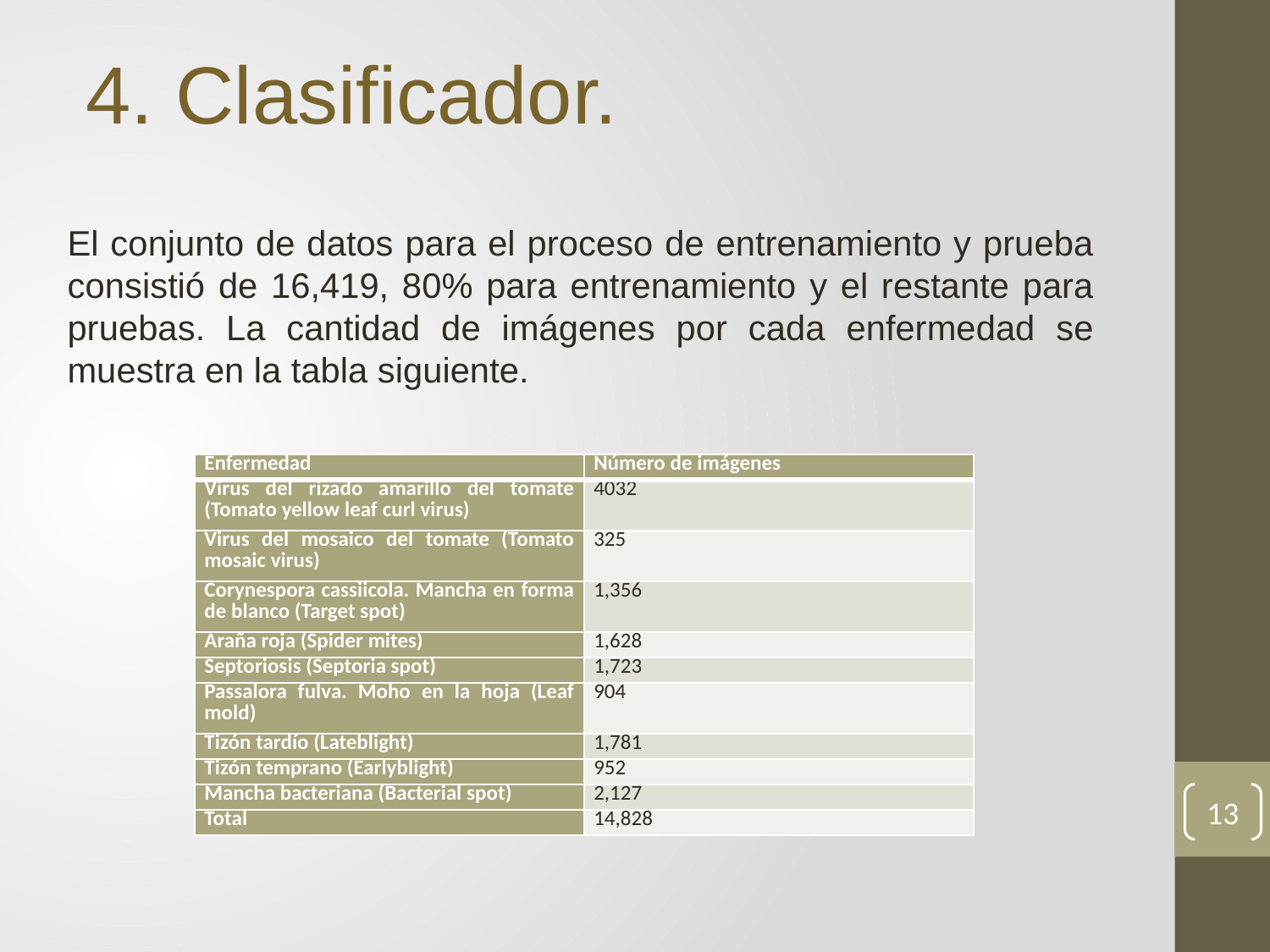

4. Clasificador.
El conjunto de datos para el proceso de entrenamiento y prueba consistió de 16,419, 80% para entrenamiento y el restante para pruebas. La cantidad de imágenes por cada enfermedad se muestra en la tabla siguiente.

| Enfermedad | Número de imágenes |
| --- | --- |
| Virus del rizado amarillo del tomate (Tomato yellow leaf curl virus) | 4032 |
| Virus del mosaico del tomate (Tomato mosaic virus) | 325 |
| Corynespora cassiicola. Mancha en forma de blanco (Target spot) | 1,356 |
| Araña roja (Spider mites) | 1,628 |
| Septoriosis (Septoria spot) | 1,723 |
| Passalora fulva. Moho en la hoja (Leaf mold) | 904 |
| Tizón tardío (Lateblight) | 1,781 |
| Tizón temprano (Earlyblight) | 952 |
| Mancha bacteriana (Bacterial spot) | 2,127 |
| Total | 14,828 |
13